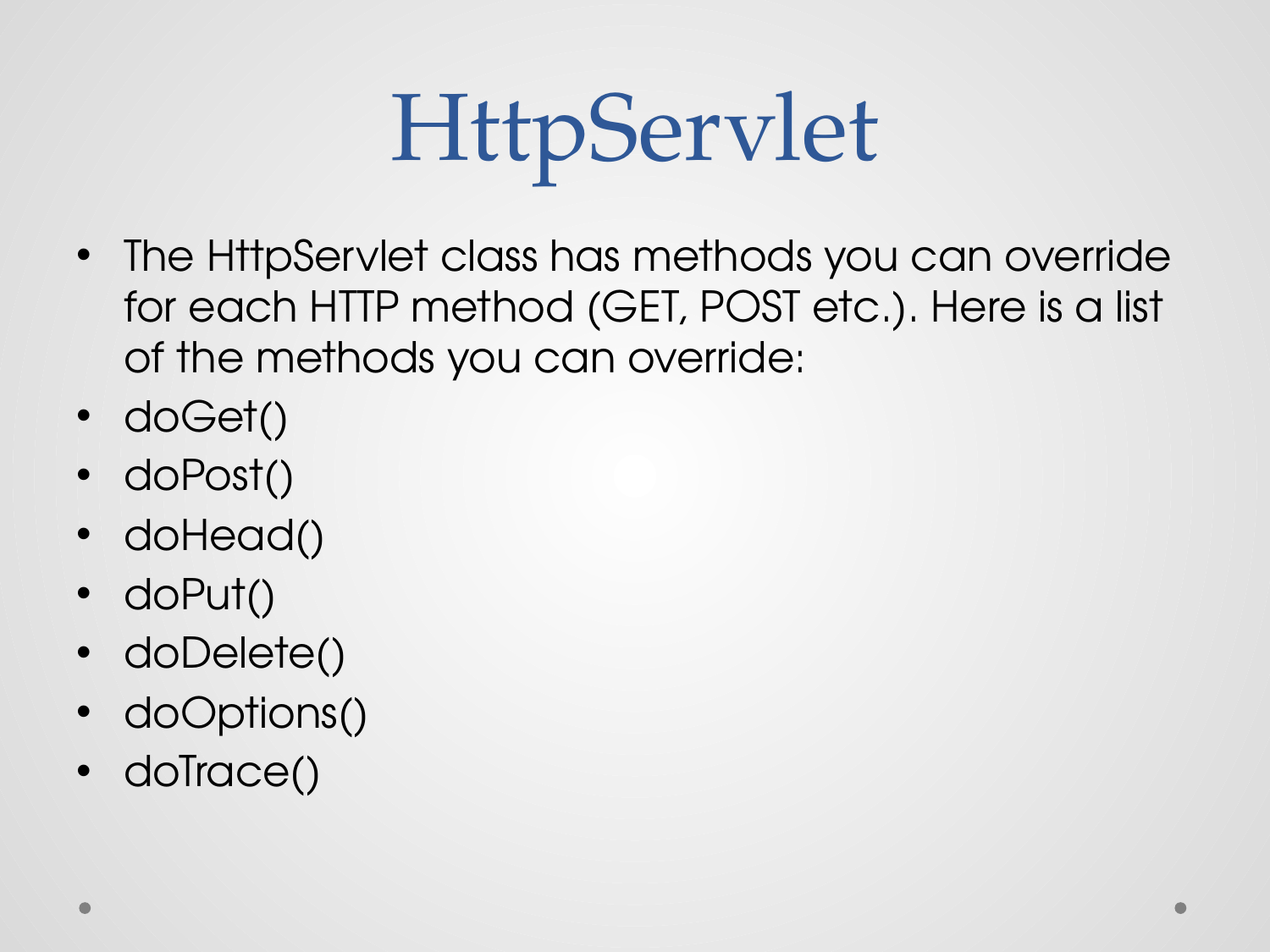

# HttpServlet
The HttpServlet class has methods you can override for each HTTP method (GET, POST etc.). Here is a list of the methods you can override:
doGet()
doPost()
doHead()
doPut()
doDelete()
doOptions()
doTrace()